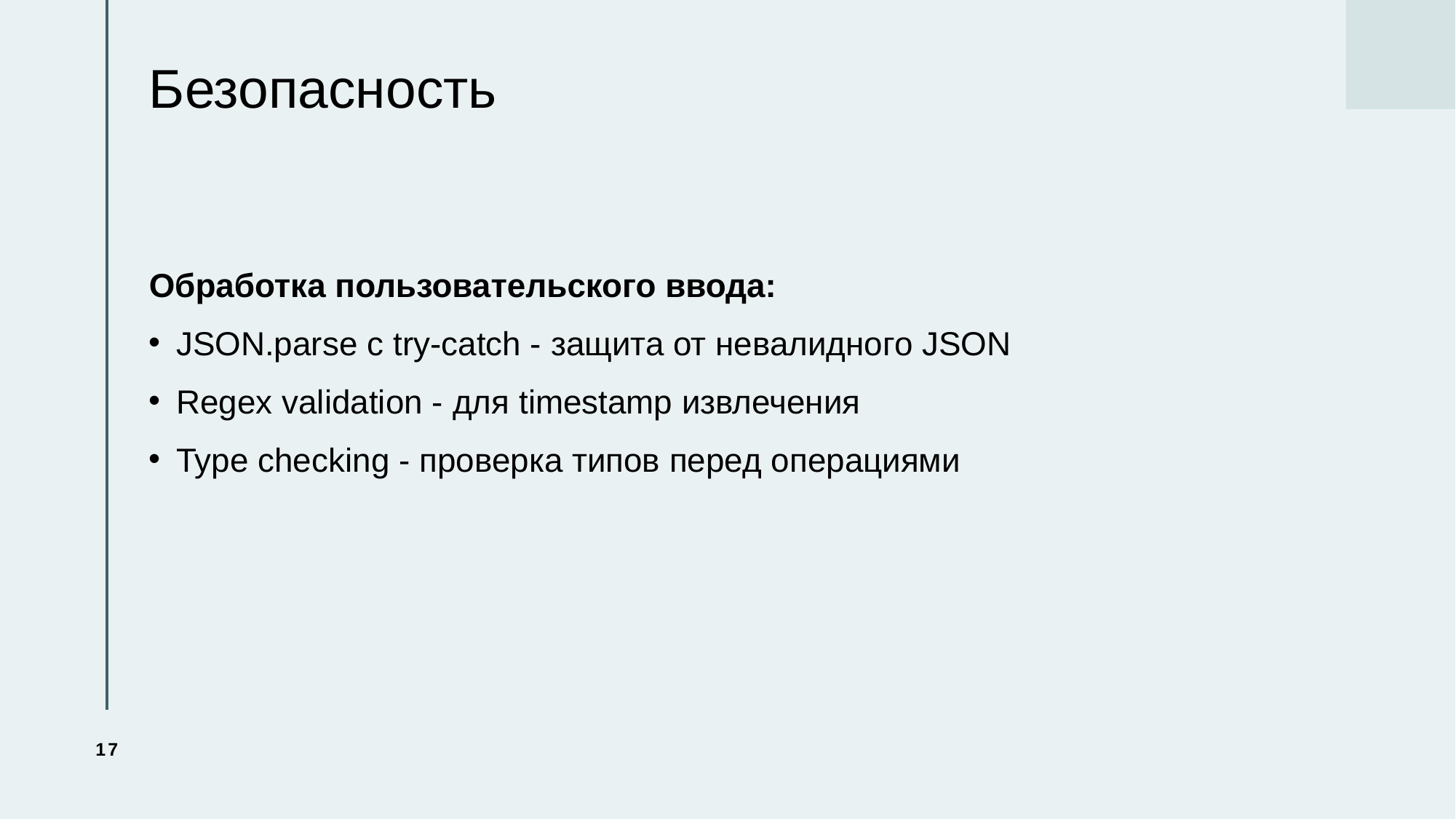

# Безопасность
Обработка пользовательского ввода:
JSON.parse с try-catch - защита от невалидного JSON
Regex validation - для timestamp извлечения
Type checking - проверка типов перед операциями
17